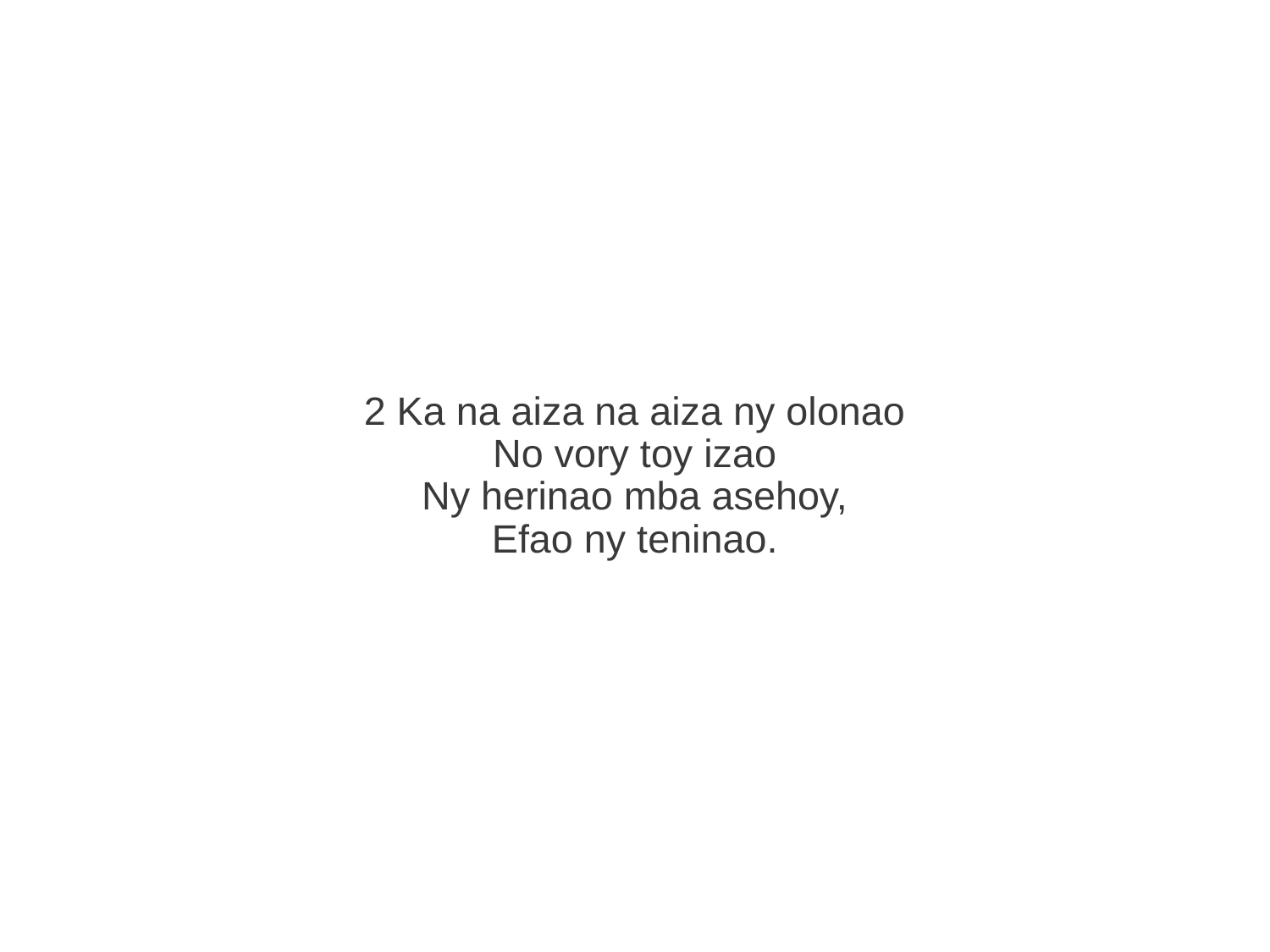

2 Ka na aiza na aiza ny olonao
No vory toy izao
Ny herinao mba asehoy,
Efao ny teninao.